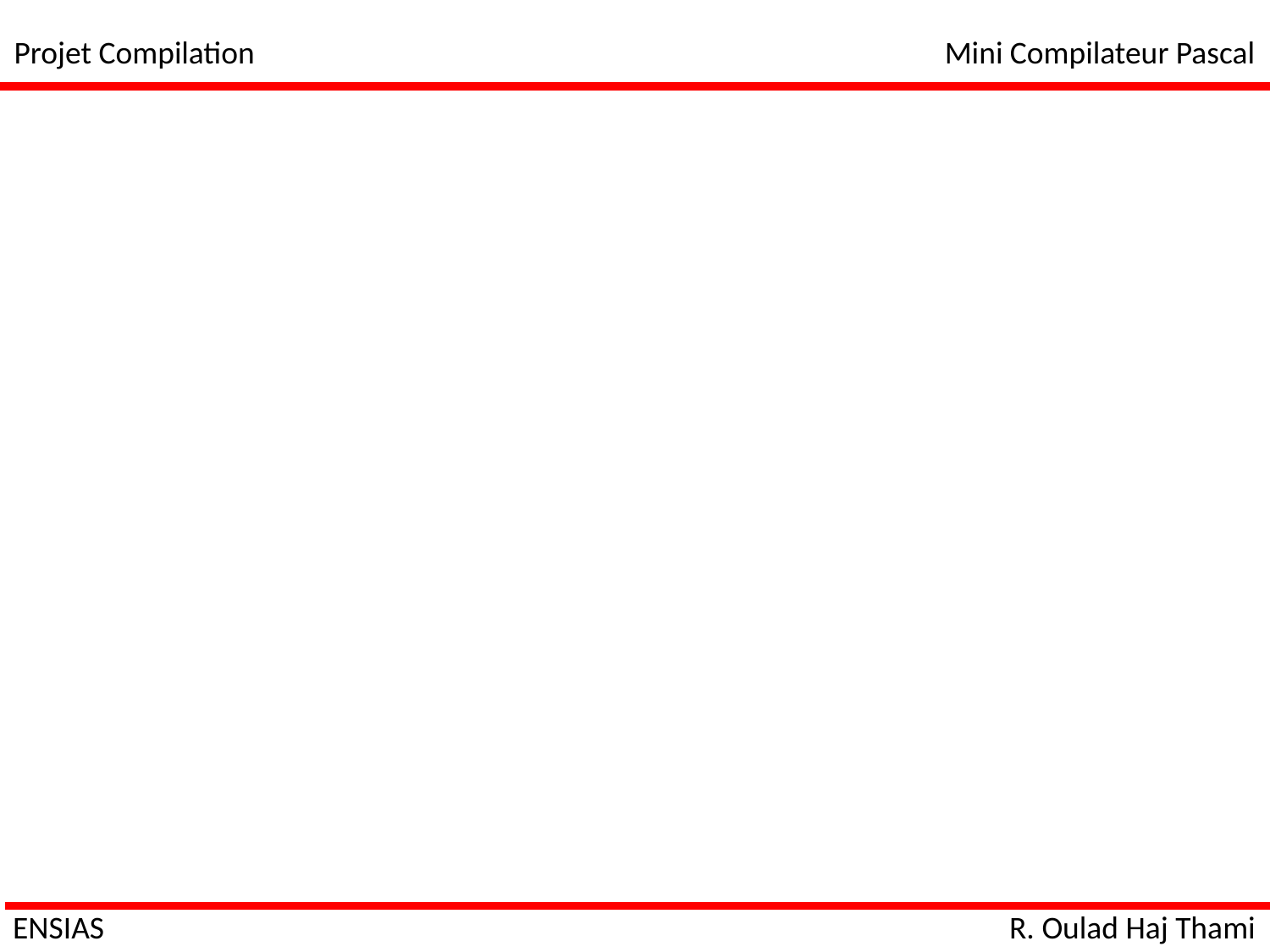

Projet Compilation
Mini Compilateur Pascal
ENSIAS
R. Oulad Haj Thami